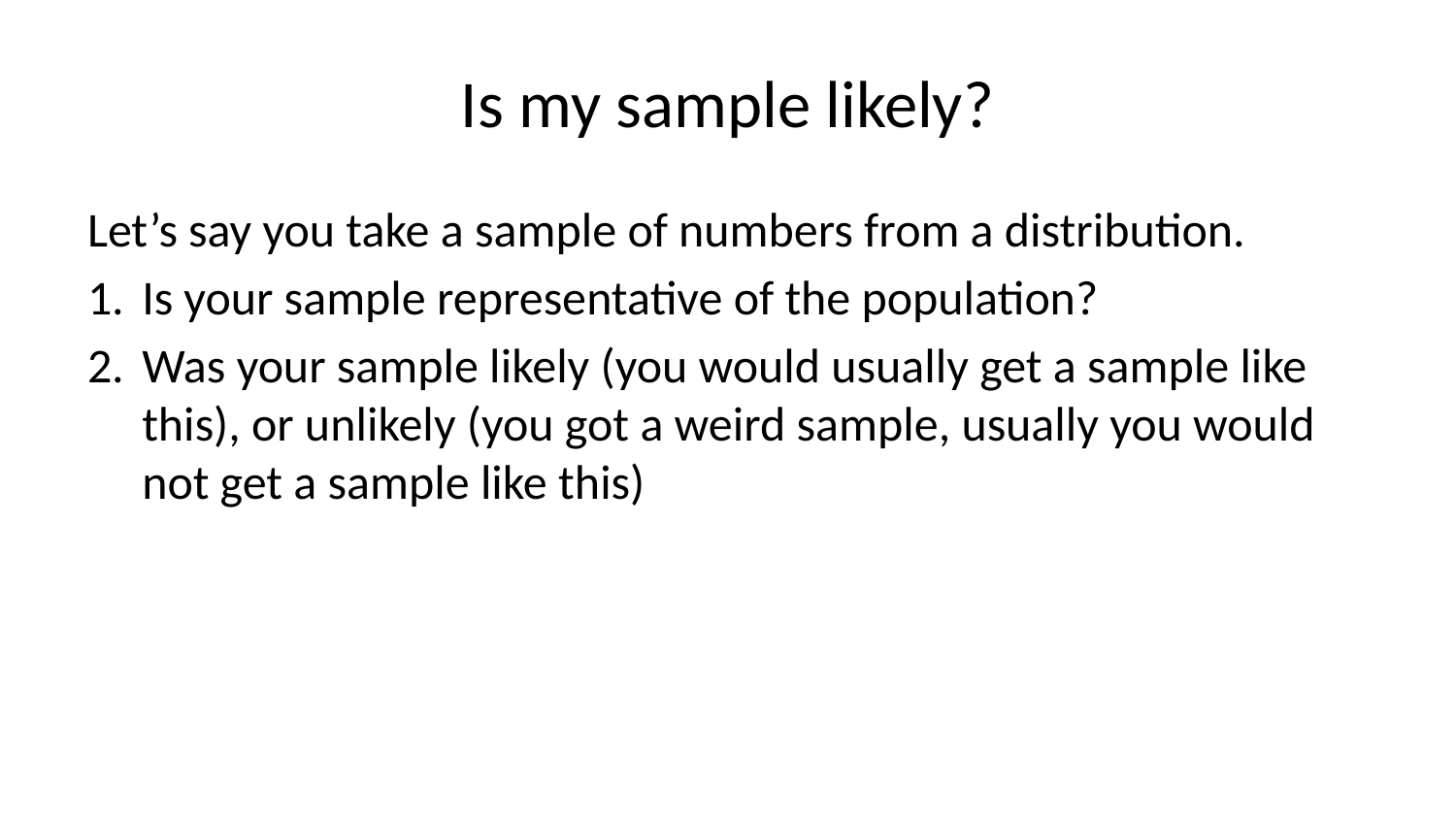

# Is my sample likely?
Let’s say you take a sample of numbers from a distribution.
Is your sample representative of the population?
Was your sample likely (you would usually get a sample like this), or unlikely (you got a weird sample, usually you would not get a sample like this)